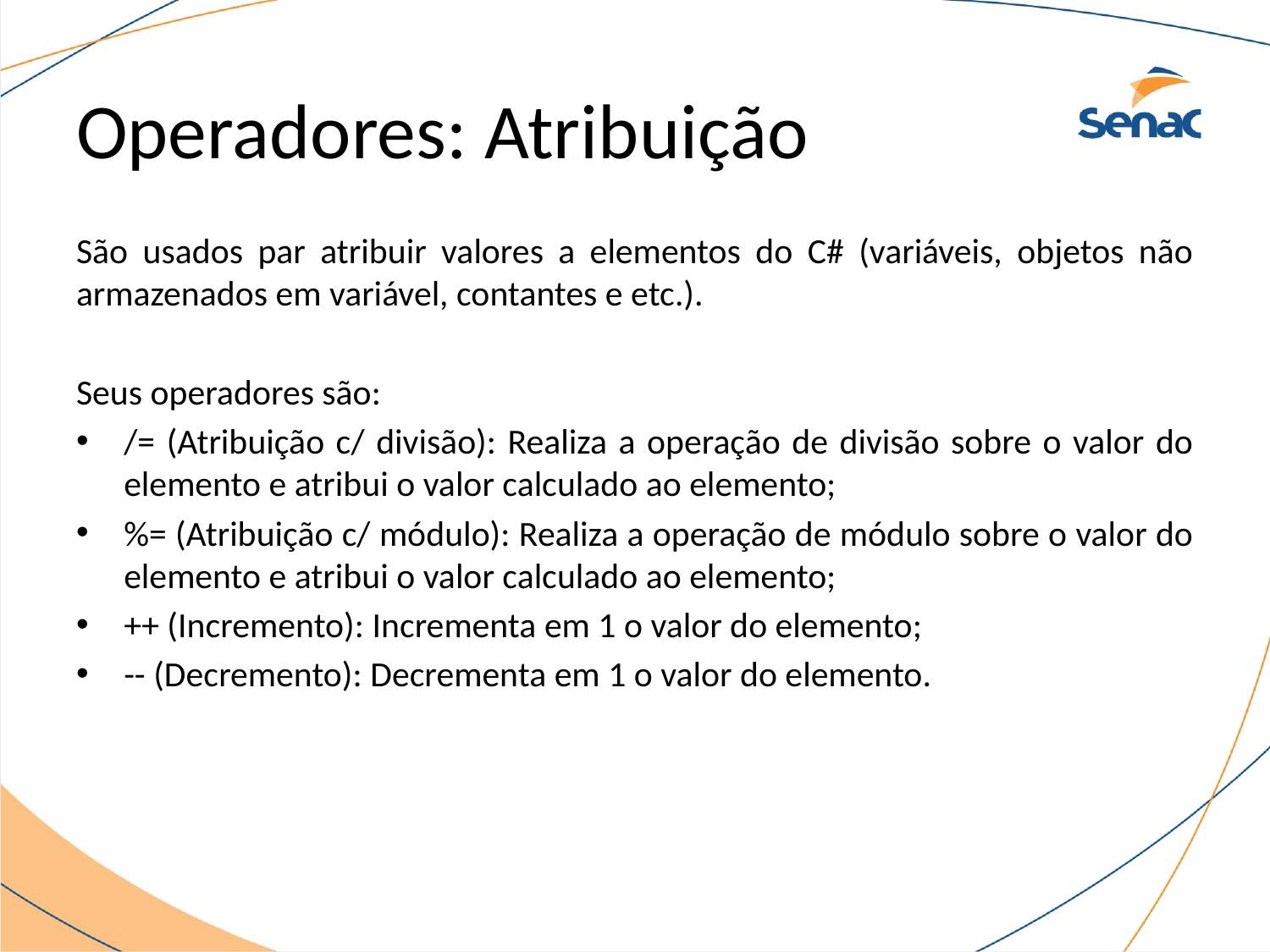

# Operadores: Atribuição
São usados par atribuir valores a elementos do C# (variáveis, objetos não armazenados em variável, contantes e etc.).

Seus operadores são:
/= (Atribuição c/ divisão): Realiza a operação de divisão sobre o valor do elemento e atribui o valor calculado ao elemento;
%= (Atribuição c/ módulo): Realiza a operação de módulo sobre o valor do elemento e atribui o valor calculado ao elemento;
++ (Incremento): Incrementa em 1 o valor do elemento;
-- (Decremento): Decrementa em 1 o valor do elemento.